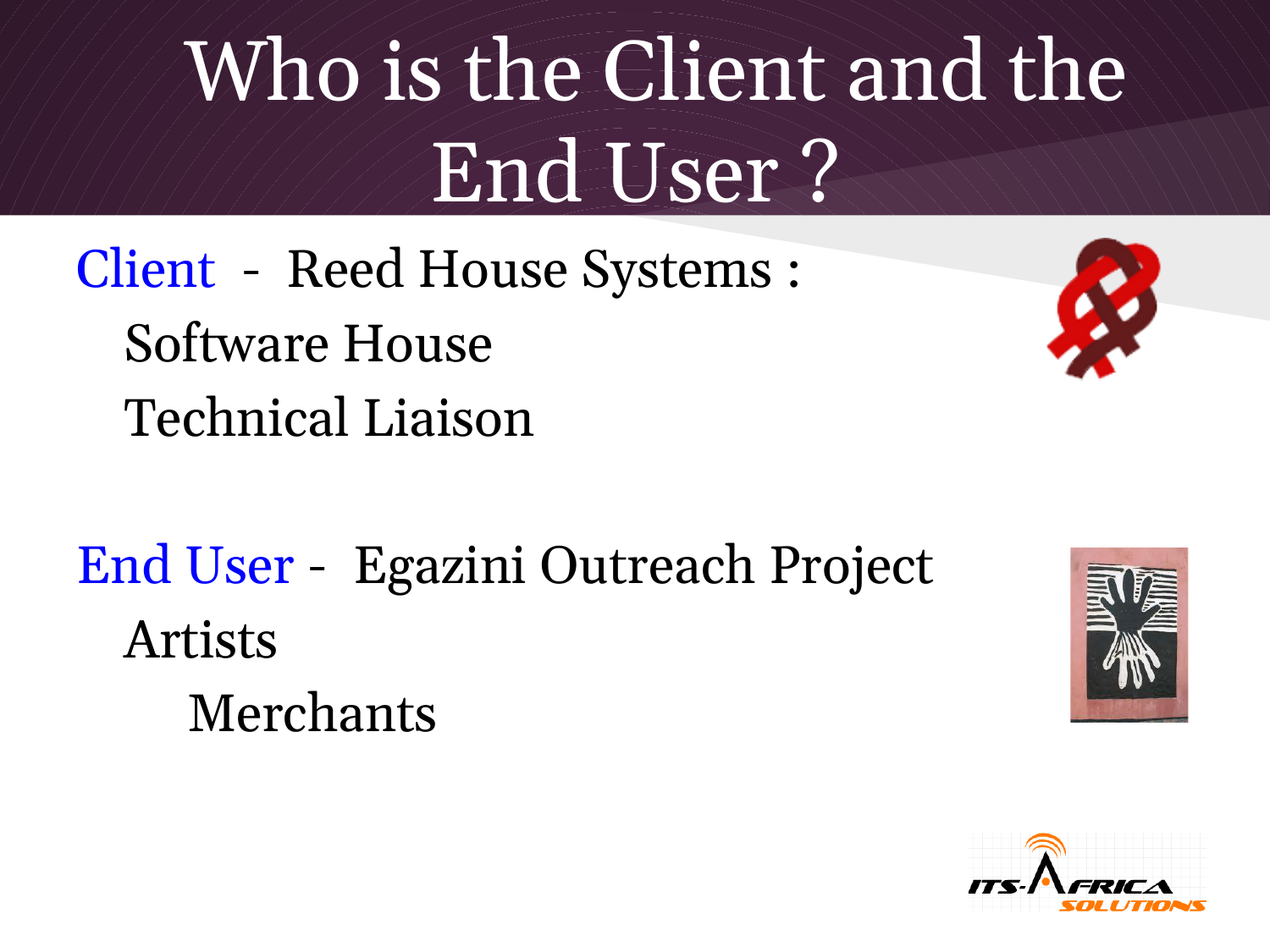

# Who is the Client and the End User ?
Client  -  Reed House Systems :
	Software House
	Technical Liaison

End User -  Egazini Outreach Project
	Artists
Merchants